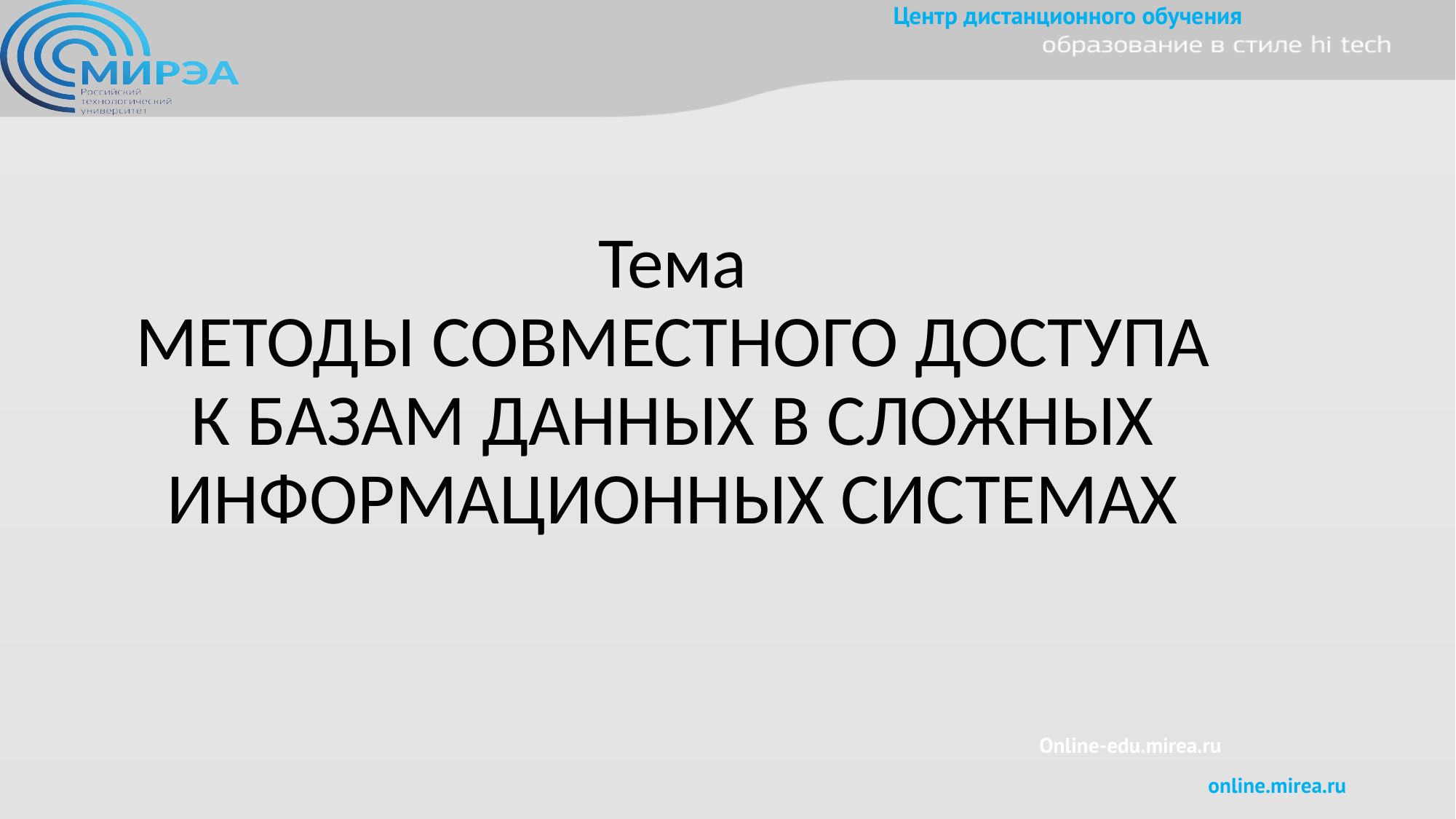

# Тема МЕТОДЫ СОВМЕСТНОГО ДОСТУПА К БАЗАМ ДАННЫХ В СЛОЖНЫХ ИНФОРМАЦИОННЫХ СИСТЕМАХ
Online-edu.mirea.ru